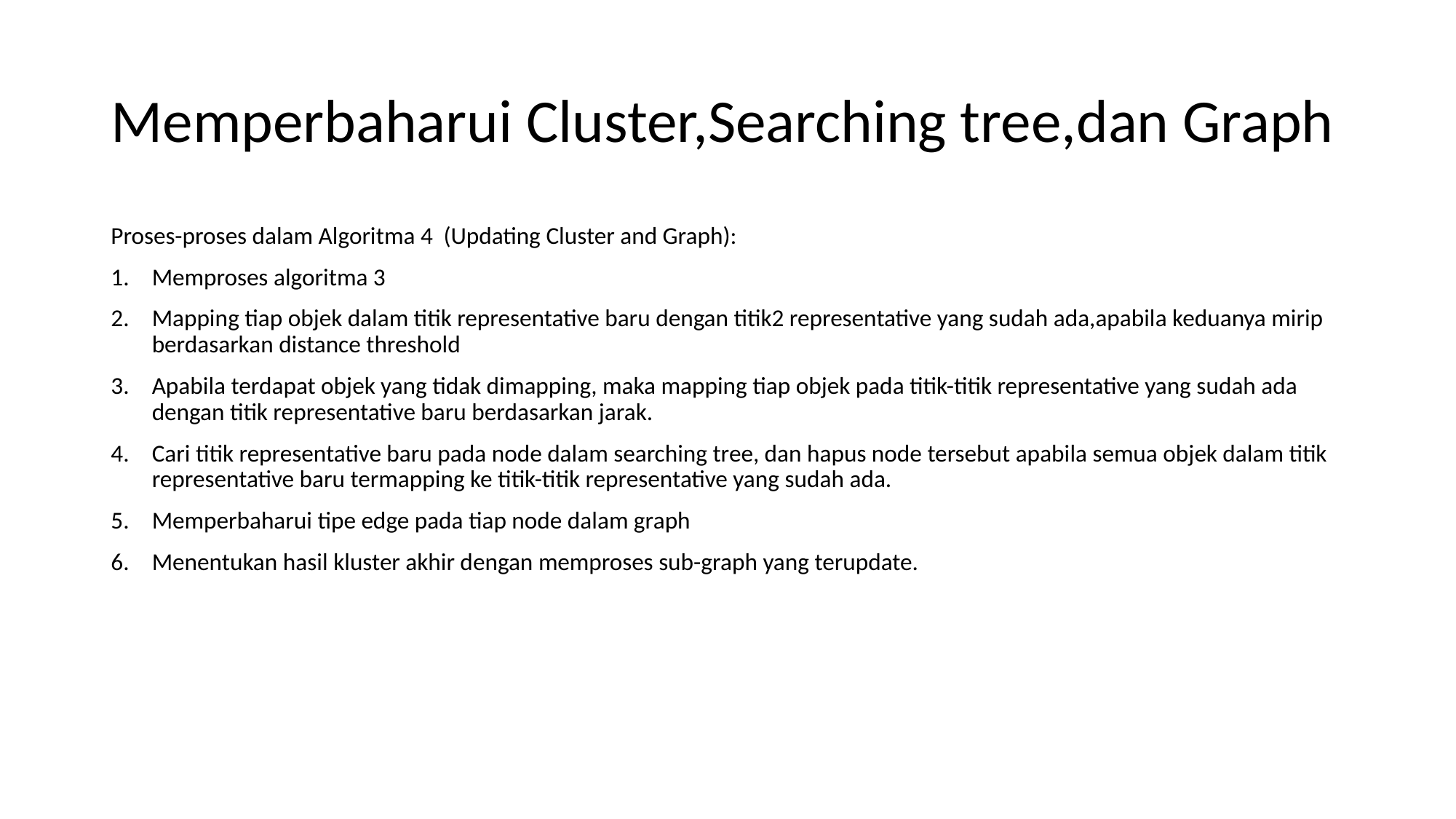

# Memperbaharui Cluster,Searching tree,dan Graph
Proses-proses dalam Algoritma 4  (Updating Cluster and Graph):
Memproses algoritma 3
Mapping tiap objek dalam titik representative baru dengan titik2 representative yang sudah ada,apabila keduanya mirip berdasarkan distance threshold
Apabila terdapat objek yang tidak dimapping, maka mapping tiap objek pada titik-titik representative yang sudah ada dengan titik representative baru berdasarkan jarak.
Cari titik representative baru pada node dalam searching tree, dan hapus node tersebut apabila semua objek dalam titik representative baru termapping ke titik-titik representative yang sudah ada.
Memperbaharui tipe edge pada tiap node dalam graph
Menentukan hasil kluster akhir dengan memproses sub-graph yang terupdate.